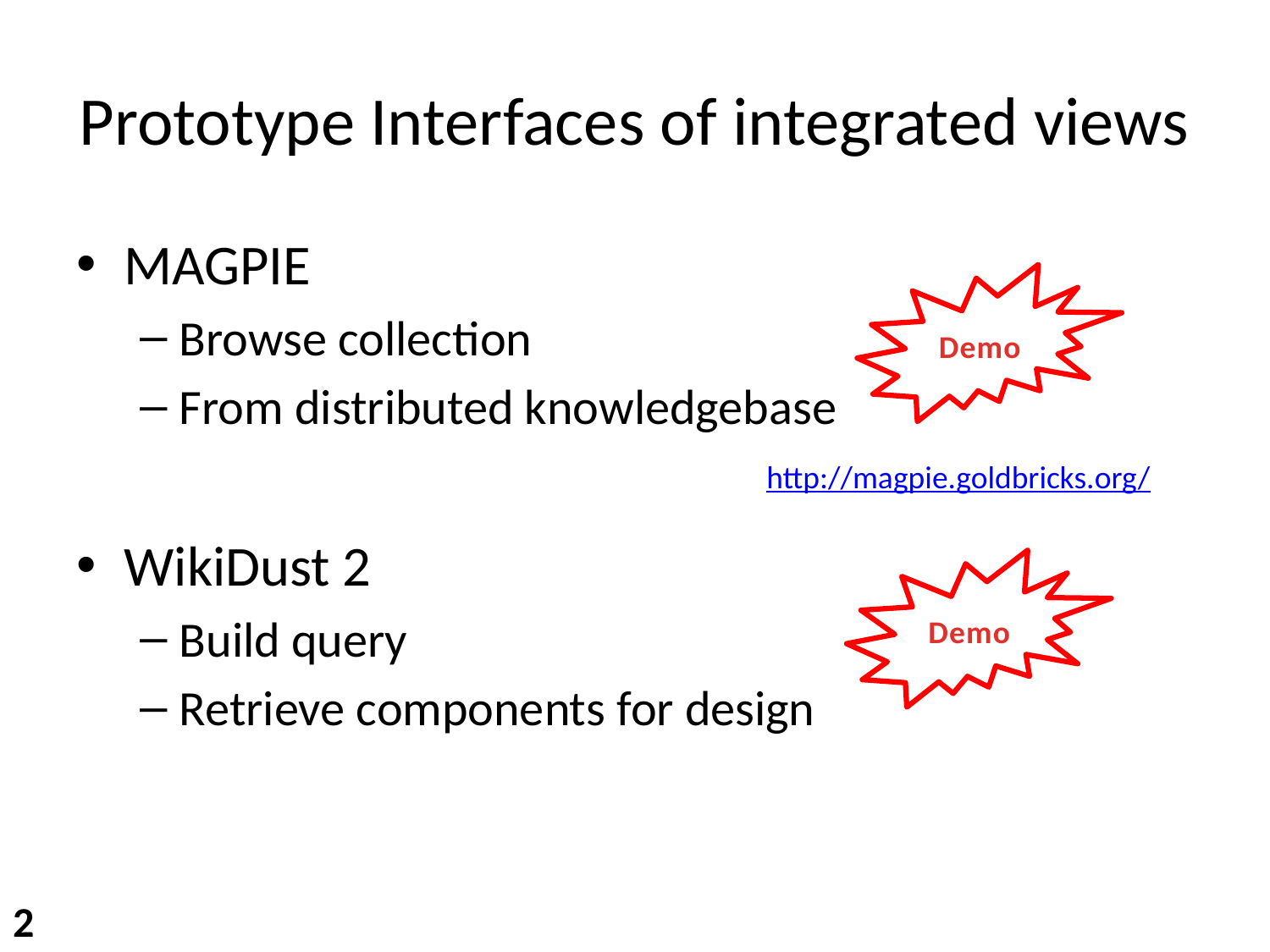

# Prototype Interfaces of integrated views
MAGPIE
Browse collection
From distributed knowledgebase

WikiDust 2
Build query
Retrieve components for design

Demo
http://magpie.goldbricks.org/
Demo
2